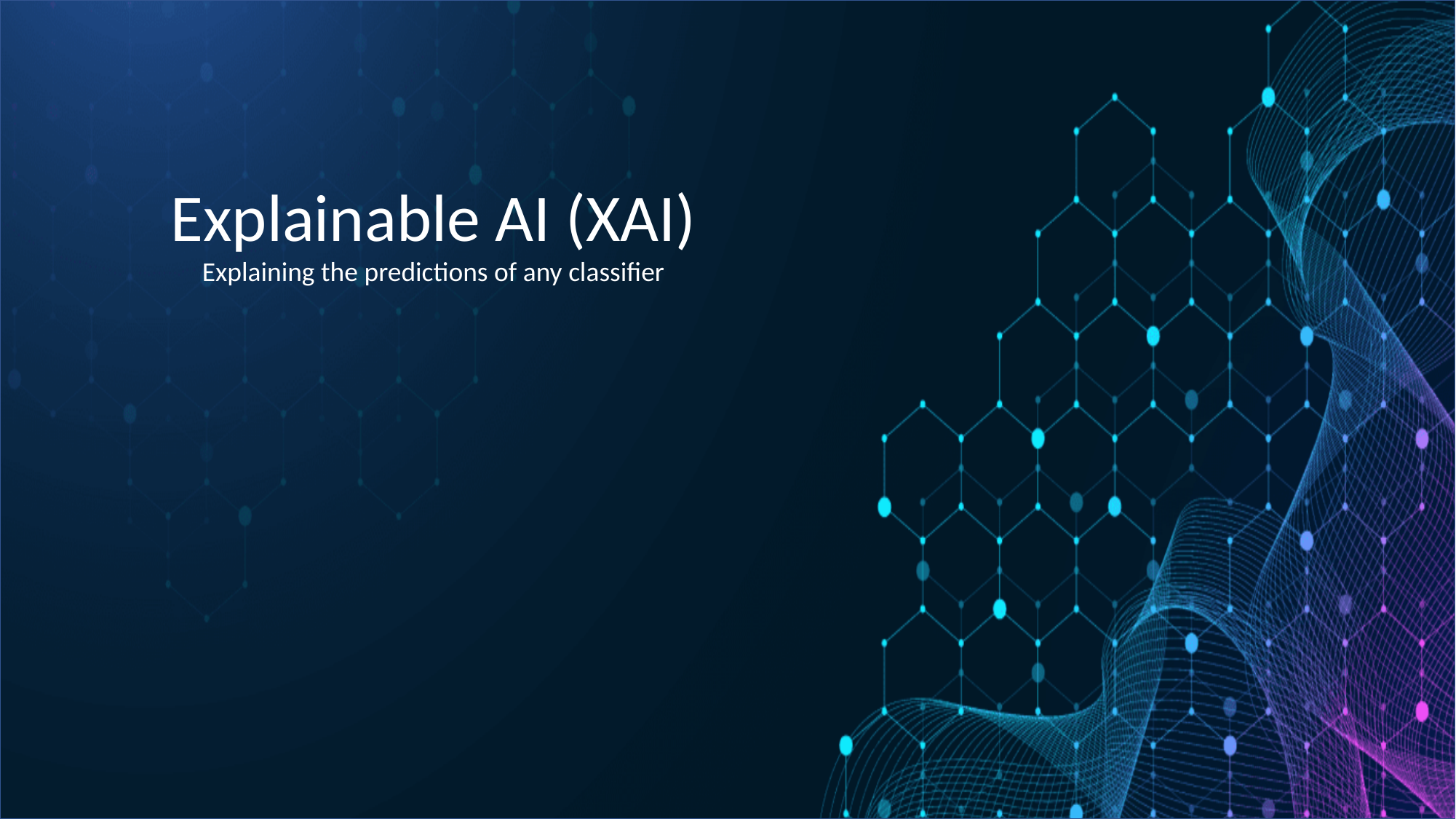

#
Explainable AI (XAI)
Explaining the predictions of any classifier